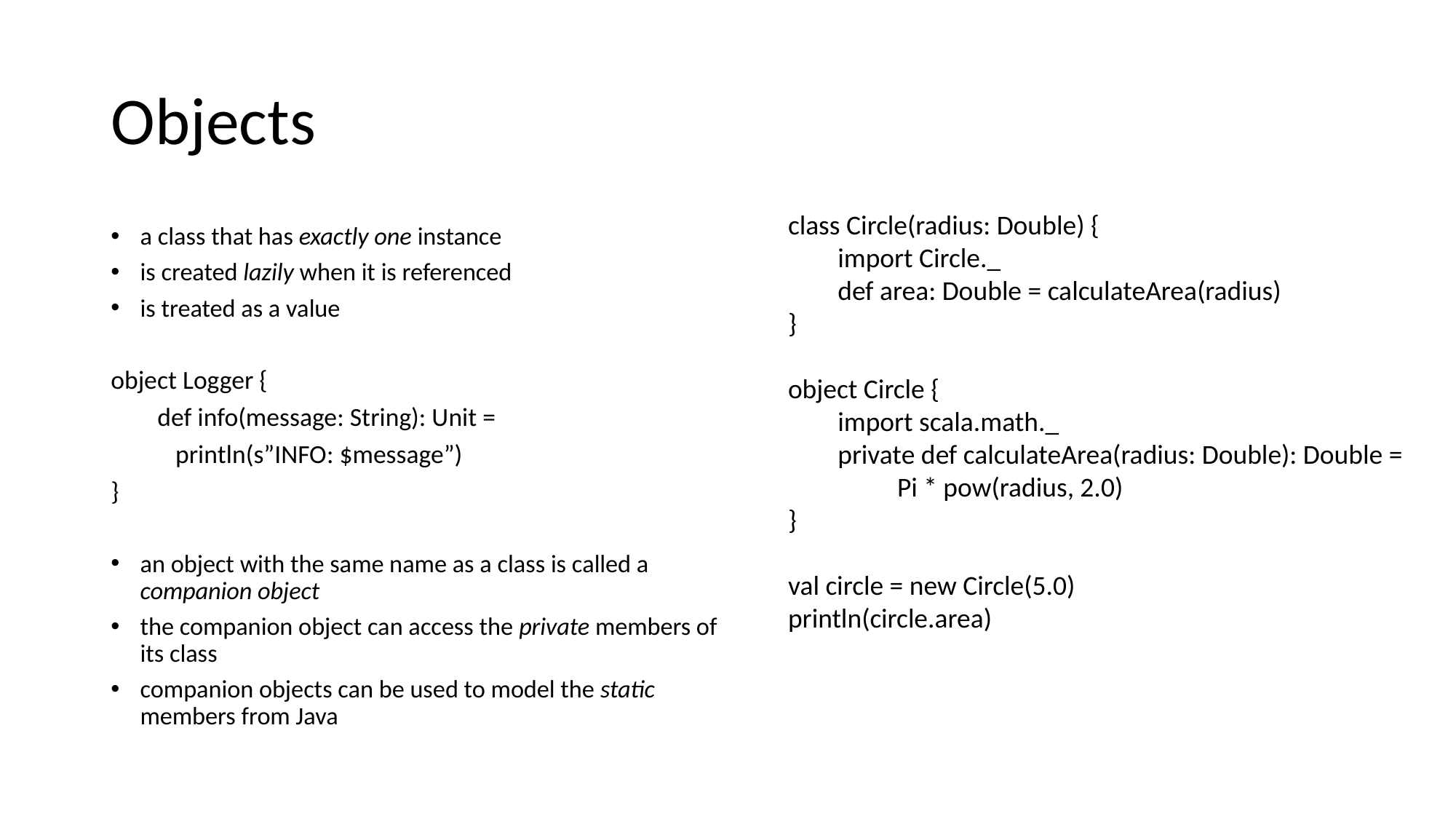

# Objects
class Circle(radius: Double) {
        import Circle._
        def area: Double = calculateArea(radius)
}

object Circle {
        import scala.math._
        private def calculateArea(radius: Double): Double =
	Pi * pow(radius, 2.0)
}

val circle = new Circle(5.0)
println(circle.area)
a class that has exactly one instance
is created lazily when it is referenced
is treated as a value

object Logger {
        def info(message: String): Unit =
	println(s”INFO: $message”)
}

an object with the same name as a class is called a companion object
the companion object can access the private members of its class
companion objects can be used to model the static members from Java